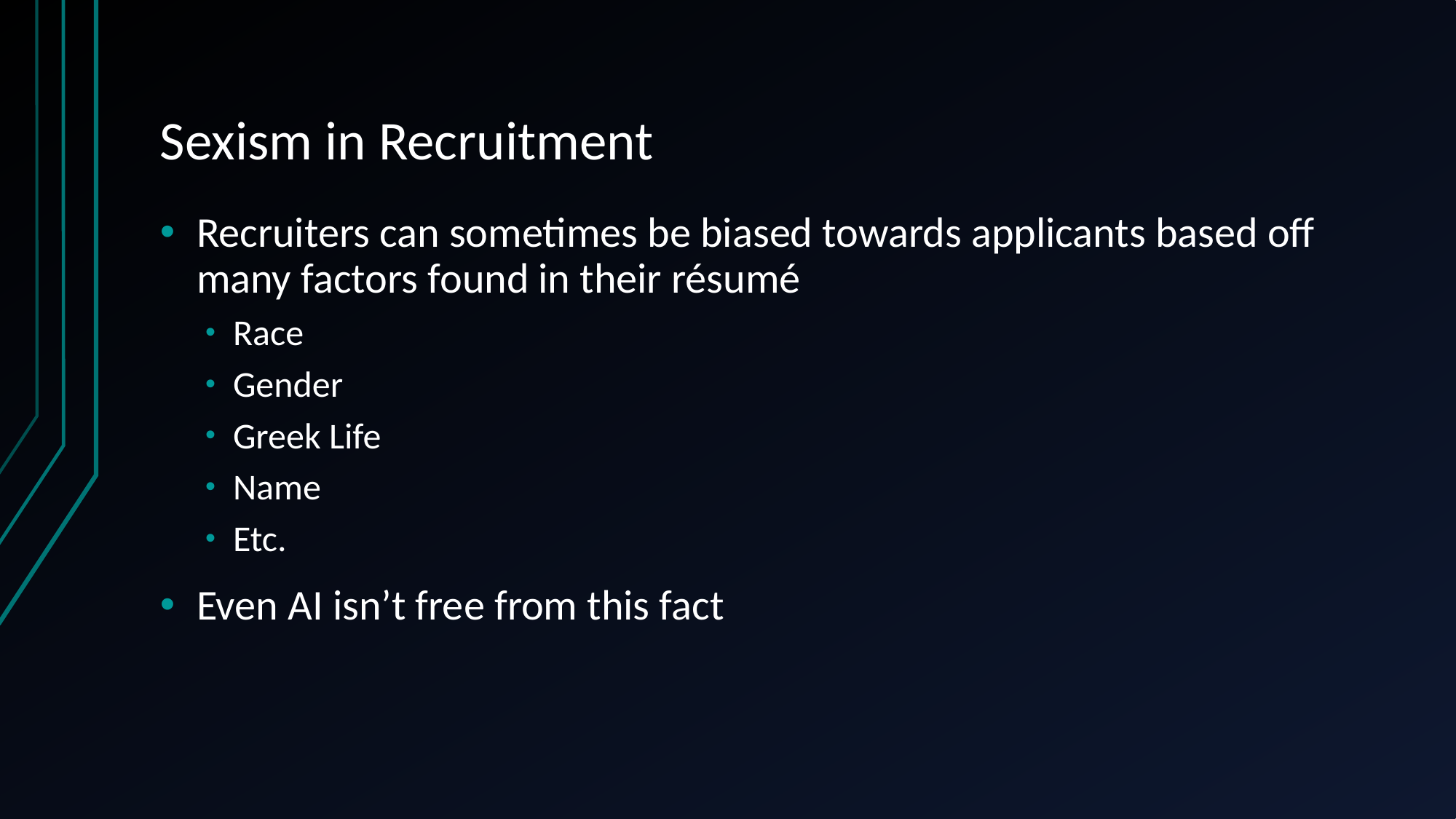

# Sexism in Recruitment
Recruiters can sometimes be biased towards applicants based off many factors found in their résumé
Race
Gender
Greek Life
Name
Etc.
Even AI isn’t free from this fact